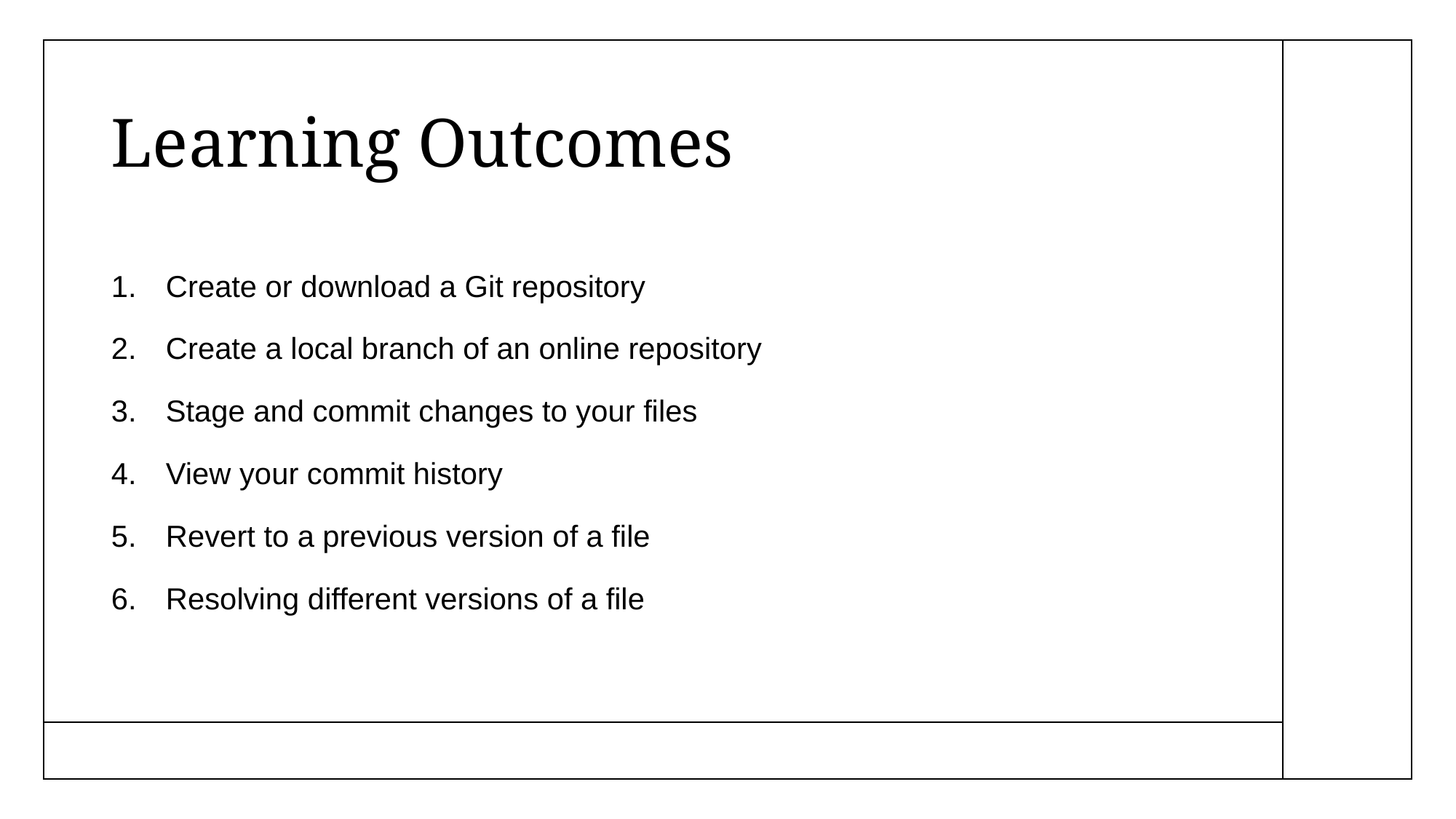

# Learning Outcomes
Create or download a Git repository
Create a local branch of an online repository
Stage and commit changes to your files
View your commit history
Revert to a previous version of a file
Resolving different versions of a file